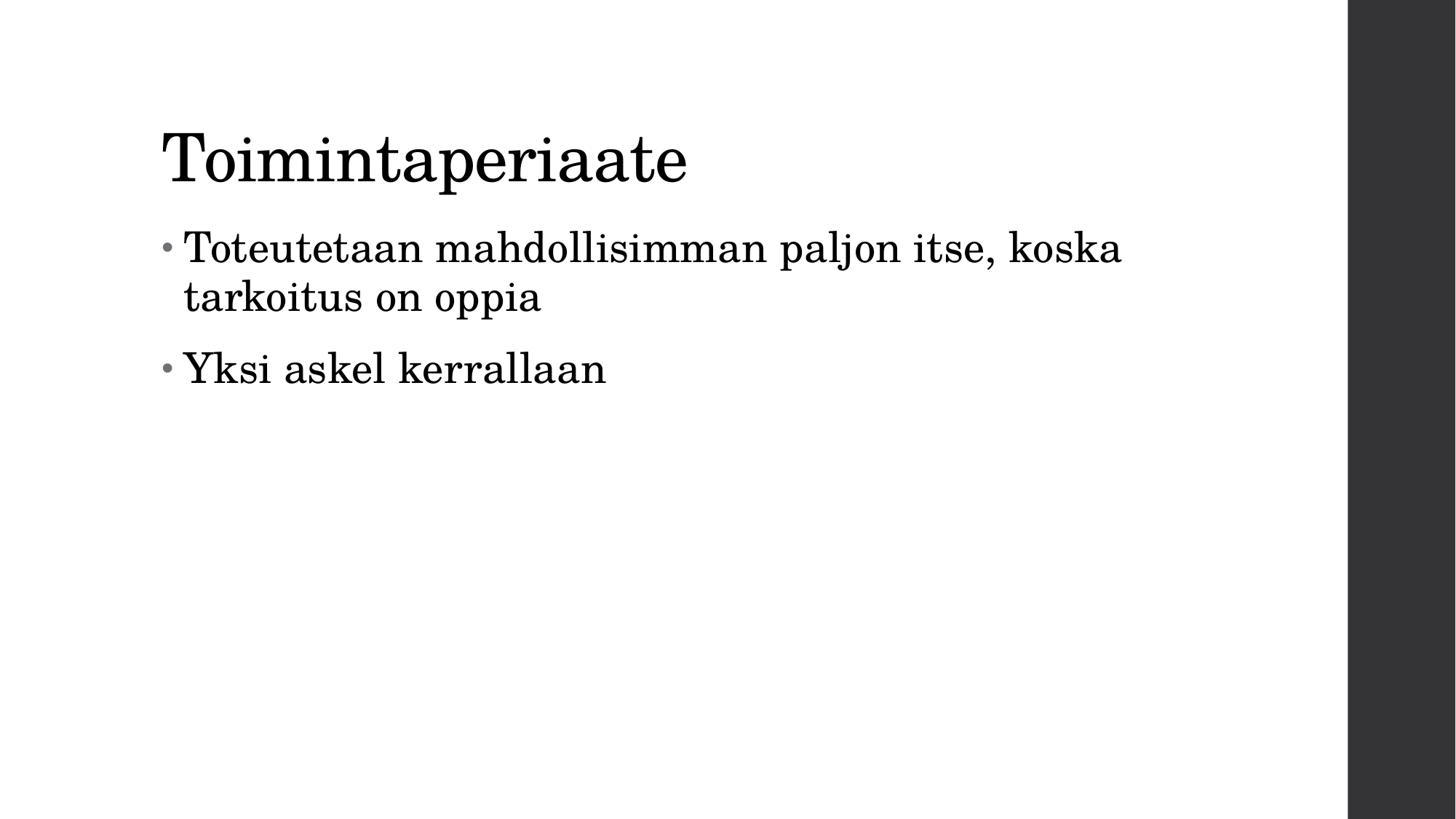

# Toimintaperiaate
Toteutetaan mahdollisimman paljon itse, koska tarkoitus on oppia
Yksi askel kerrallaan